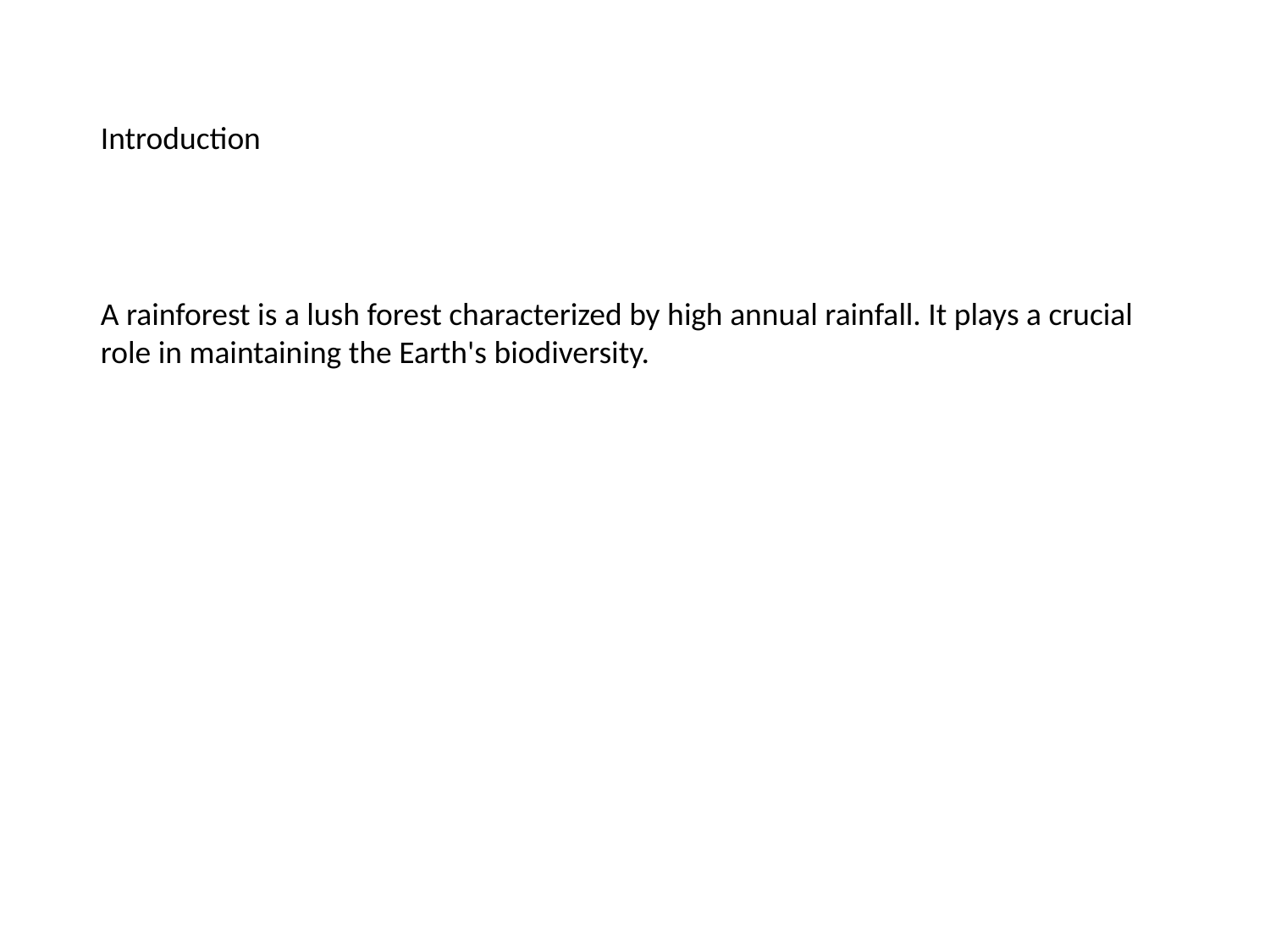

Introduction

A rainforest is a lush forest characterized by high annual rainfall. It plays a crucial role in maintaining the Earth's biodiversity.